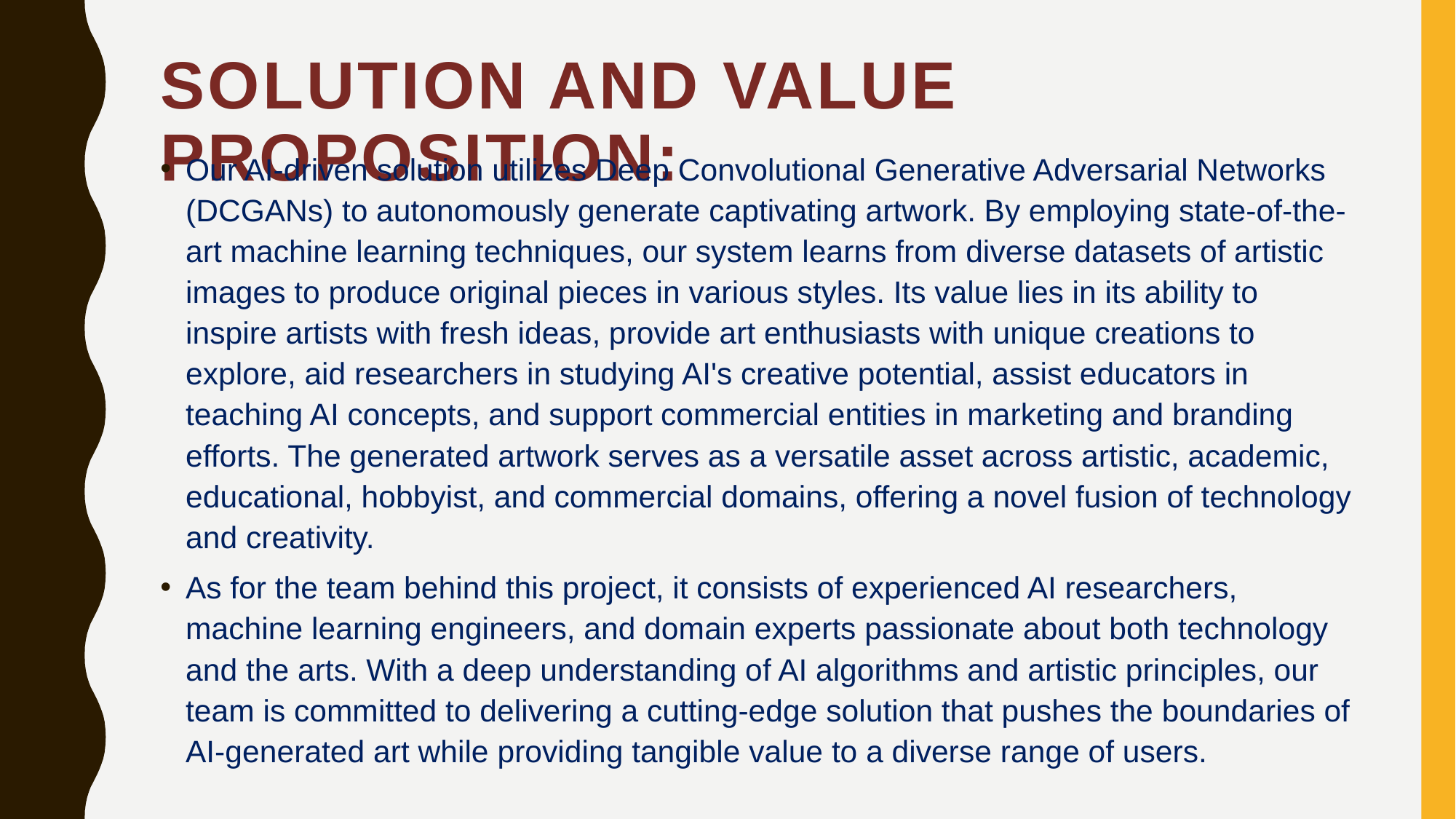

# Solution and Value Proposition:
Our AI-driven solution utilizes Deep Convolutional Generative Adversarial Networks (DCGANs) to autonomously generate captivating artwork. By employing state-of-the-art machine learning techniques, our system learns from diverse datasets of artistic images to produce original pieces in various styles. Its value lies in its ability to inspire artists with fresh ideas, provide art enthusiasts with unique creations to explore, aid researchers in studying AI's creative potential, assist educators in teaching AI concepts, and support commercial entities in marketing and branding efforts. The generated artwork serves as a versatile asset across artistic, academic, educational, hobbyist, and commercial domains, offering a novel fusion of technology and creativity.
As for the team behind this project, it consists of experienced AI researchers, machine learning engineers, and domain experts passionate about both technology and the arts. With a deep understanding of AI algorithms and artistic principles, our team is committed to delivering a cutting-edge solution that pushes the boundaries of AI-generated art while providing tangible value to a diverse range of users.